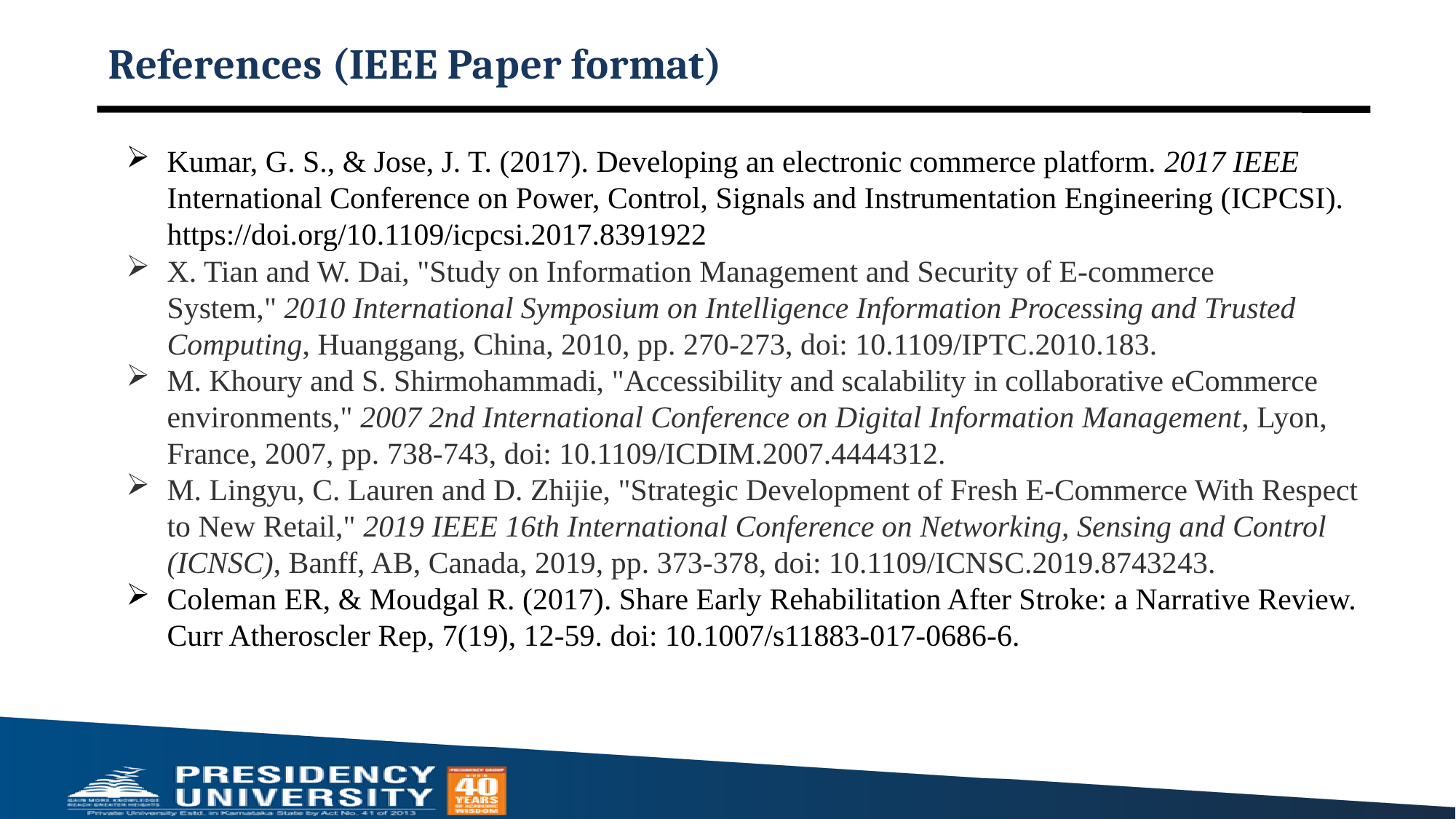

# References (IEEE Paper format)
Kumar, G. S., & Jose, J. T. (2017). Developing an electronic commerce platform. 2017 IEEE International Conference on Power, Control, Signals and Instrumentation Engineering (ICPCSI). https://doi.org/10.1109/icpcsi.2017.8391922
X. Tian and W. Dai, "Study on Information Management and Security of E-commerce System," 2010 International Symposium on Intelligence Information Processing and Trusted Computing, Huanggang, China, 2010, pp. 270-273, doi: 10.1109/IPTC.2010.183.
M. Khoury and S. Shirmohammadi, "Accessibility and scalability in collaborative eCommerce environments," 2007 2nd International Conference on Digital Information Management, Lyon, France, 2007, pp. 738-743, doi: 10.1109/ICDIM.2007.4444312.
M. Lingyu, C. Lauren and D. Zhijie, "Strategic Development of Fresh E-Commerce With Respect to New Retail," 2019 IEEE 16th International Conference on Networking, Sensing and Control (ICNSC), Banff, AB, Canada, 2019, pp. 373-378, doi: 10.1109/ICNSC.2019.8743243.
Coleman ER, & Moudgal R. (2017). Share Early Rehabilitation After Stroke: a Narrative Review. Curr Atheroscler Rep, 7(19), 12-59. doi: 10.1007/s11883-017-0686-6.